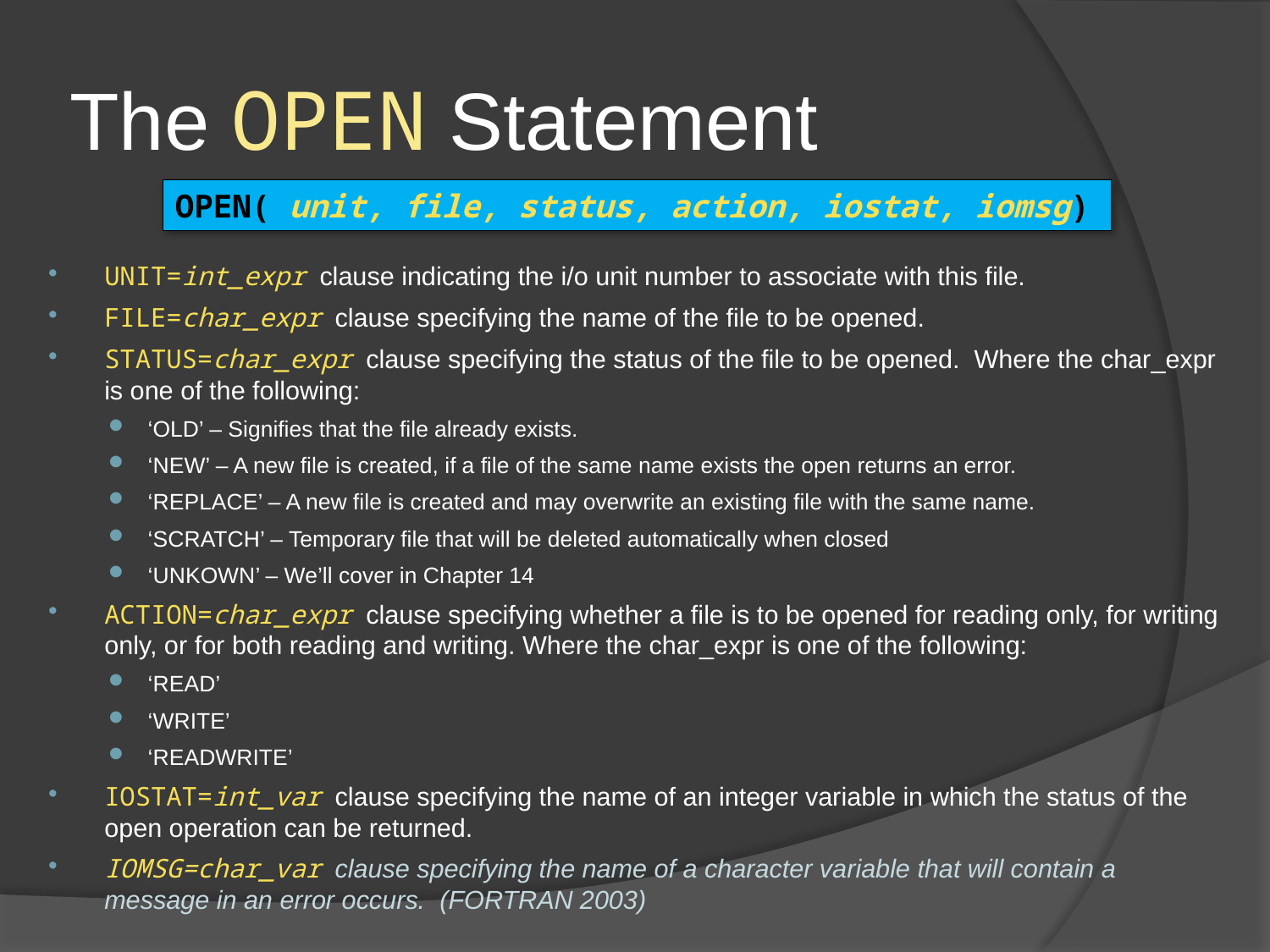

# The OPEN Statement
OPEN( unit, file, status, action, iostat, iomsg)
UNIT=int_expr  clause indicating the i/o unit number to associate with this file.
FILE=char_expr  clause specifying the name of the file to be opened.
STATUS=char_expr  clause specifying the status of the file to be opened.  Where the char_expr is one of the following:
‘OLD’ – Signifies that the file already exists.
‘NEW’ – A new file is created, if a file of the same name exists the open returns an error.
‘REPLACE’ – A new file is created and may overwrite an existing file with the same name.
‘SCRATCH’ – Temporary file that will be deleted automatically when closed
‘UNKOWN’ – We’ll cover in Chapter 14
ACTION=char_expr  clause specifying whether a file is to be opened for reading only, for writing only, or for both reading and writing. Where the char_expr is one of the following:
‘READ’
‘WRITE’
‘READWRITE’
IOSTAT=int_var  clause specifying the name of an integer variable in which the status of the open operation can be returned.
IOMSG=char_var  clause specifying the name of a character variable that will contain a message in an error occurs.  (FORTRAN 2003)